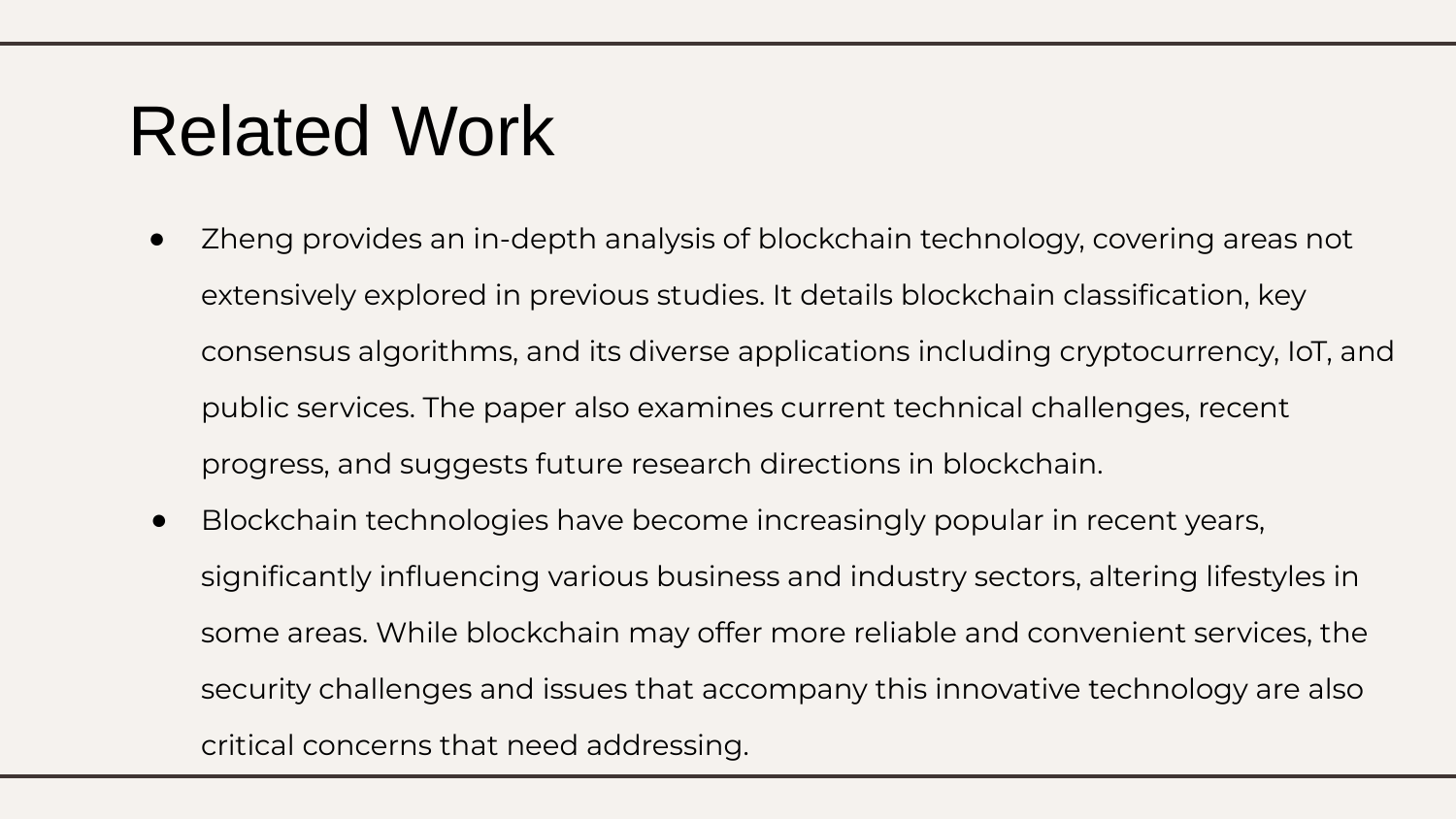

# Related Work

Zheng provides an in-depth analysis of blockchain technology, covering areas not extensively explored in previous studies. It details blockchain classification, key consensus algorithms, and its diverse applications including cryptocurrency, IoT, and public services. The paper also examines current technical challenges, recent progress, and suggests future research directions in blockchain.
Blockchain technologies have become increasingly popular in recent years, significantly influencing various business and industry sectors, altering lifestyles in some areas. While blockchain may offer more reliable and convenient services, the security challenges and issues that accompany this innovative technology are also critical concerns that need addressing.